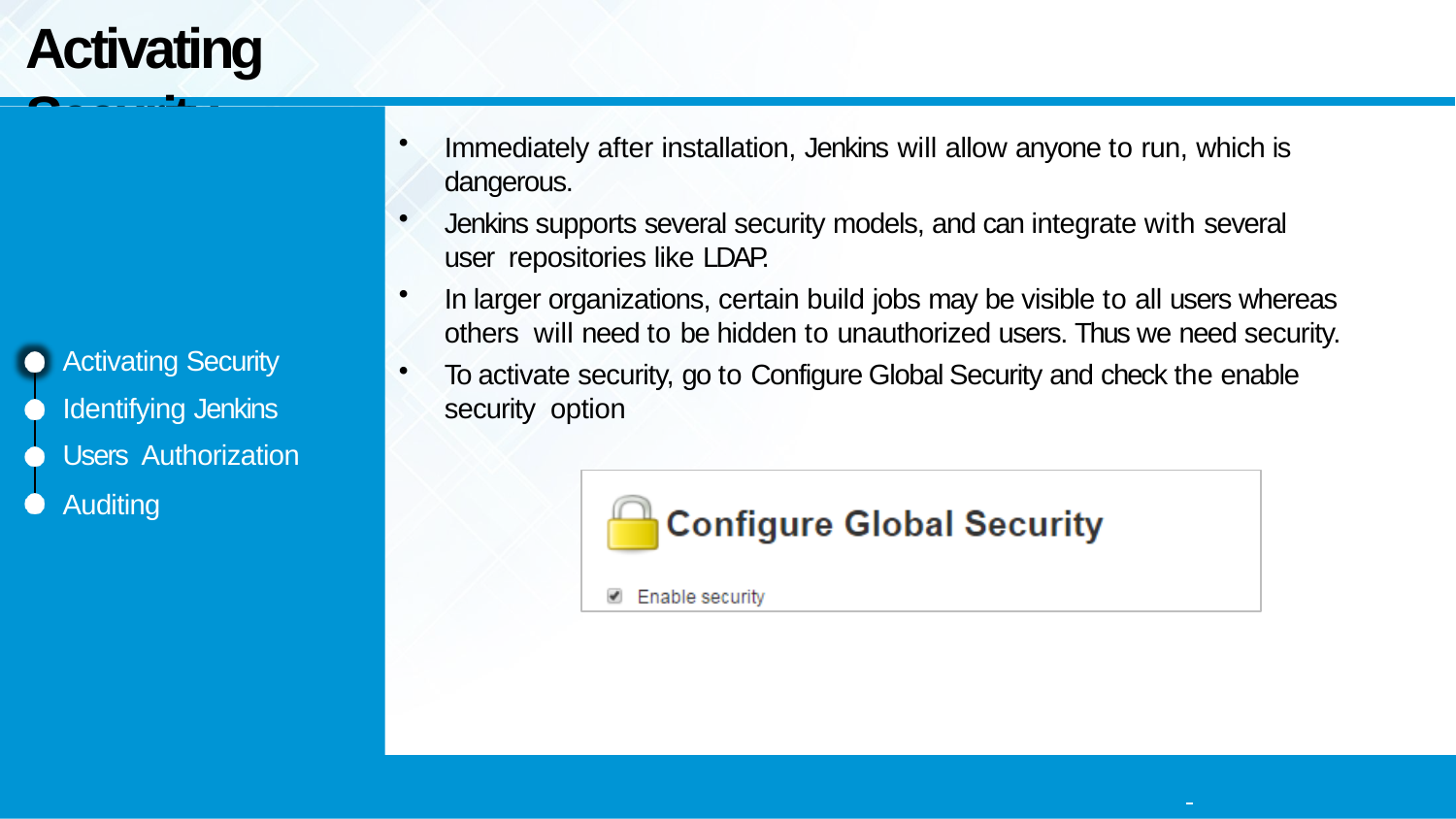

# Activating Security

Immediately after installation, Jenkins will allow anyone to run, which is dangerous.
Jenkins supports several security models, and can integrate with several user  repositories like LDAP.
In larger organizations, certain build jobs may be visible to all users whereas others  will need to be hidden to unauthorized users. Thus we need security.
To activate security, go to Configure Global Security and check the enable security  option
Activating Security  Identifying Jenkins Users  Authorization
Auditing